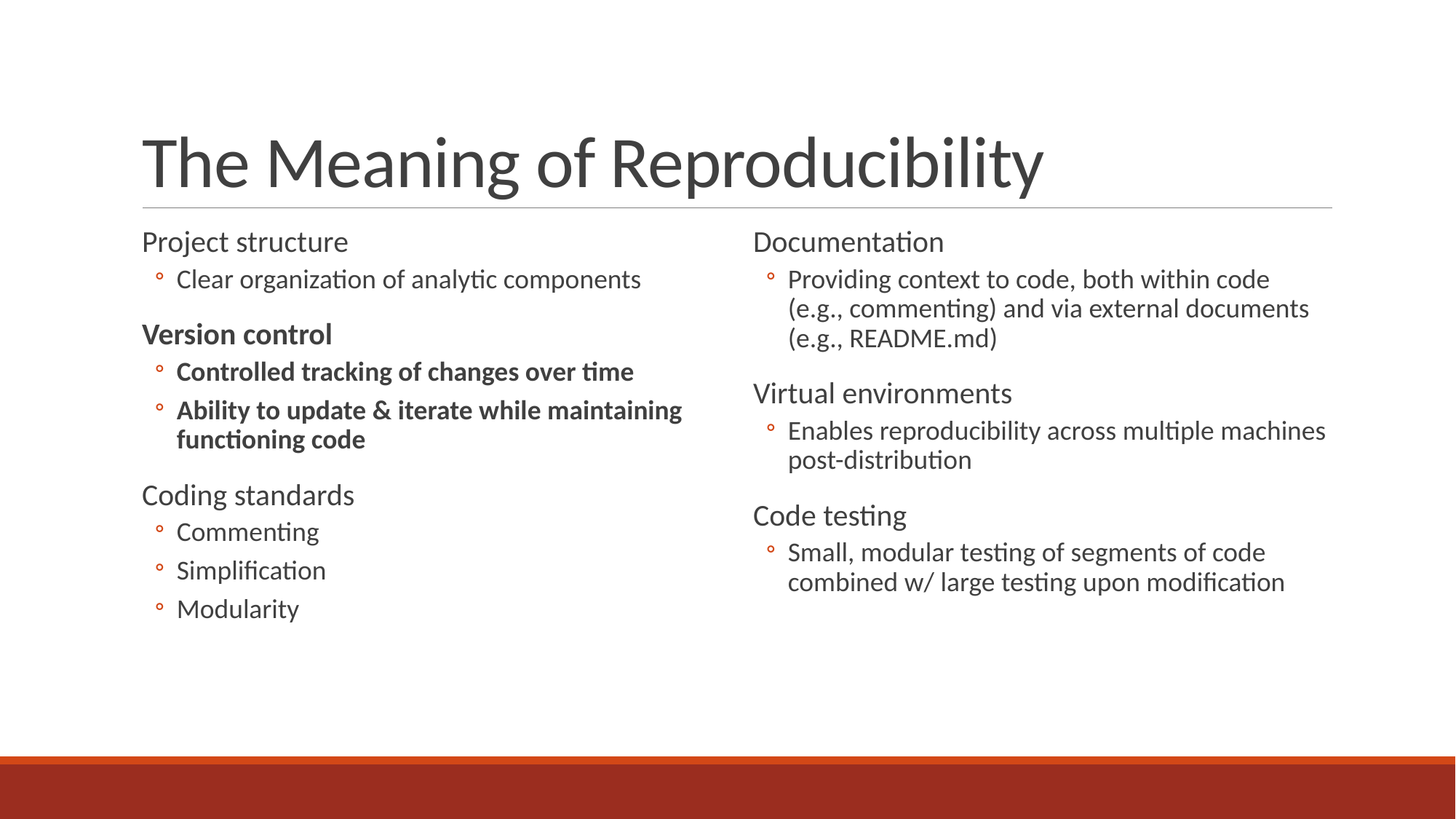

# The Meaning of Reproducibility
Project structure
Clear organization of analytic components
Version control
Controlled tracking of changes over time
Ability to update & iterate while maintaining functioning code
Coding standards
Commenting
Simplification
Modularity
Documentation
Providing context to code, both within code (e.g., commenting) and via external documents (e.g., README.md)
Virtual environments
Enables reproducibility across multiple machines post-distribution
Code testing
Small, modular testing of segments of code combined w/ large testing upon modification